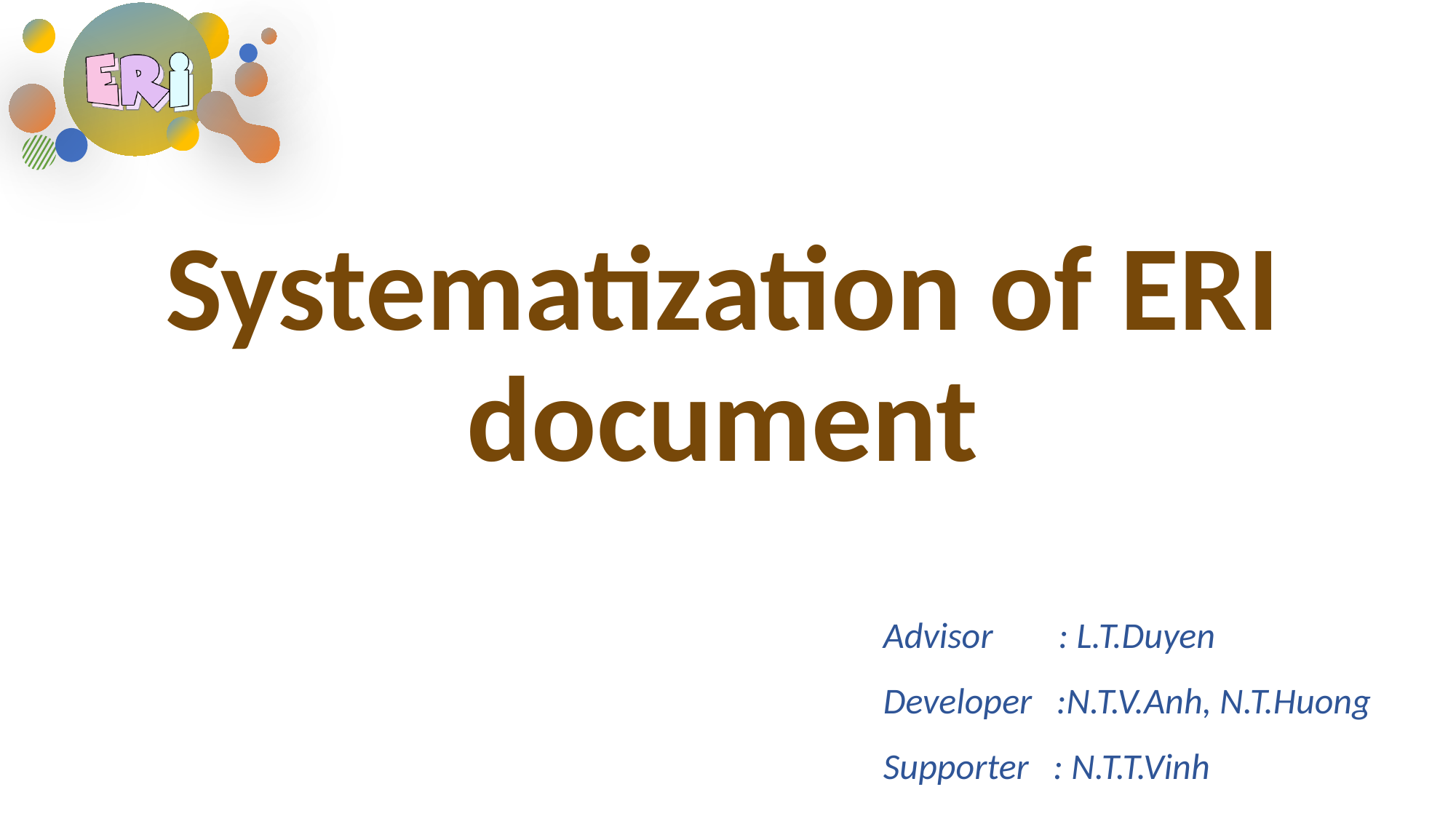

Systematization of ERI document
Advisor        : L.T.Duyen
Developer   :N.T.V.Anh, N.T.Huong
Supporter   : N.T.T.Vinh